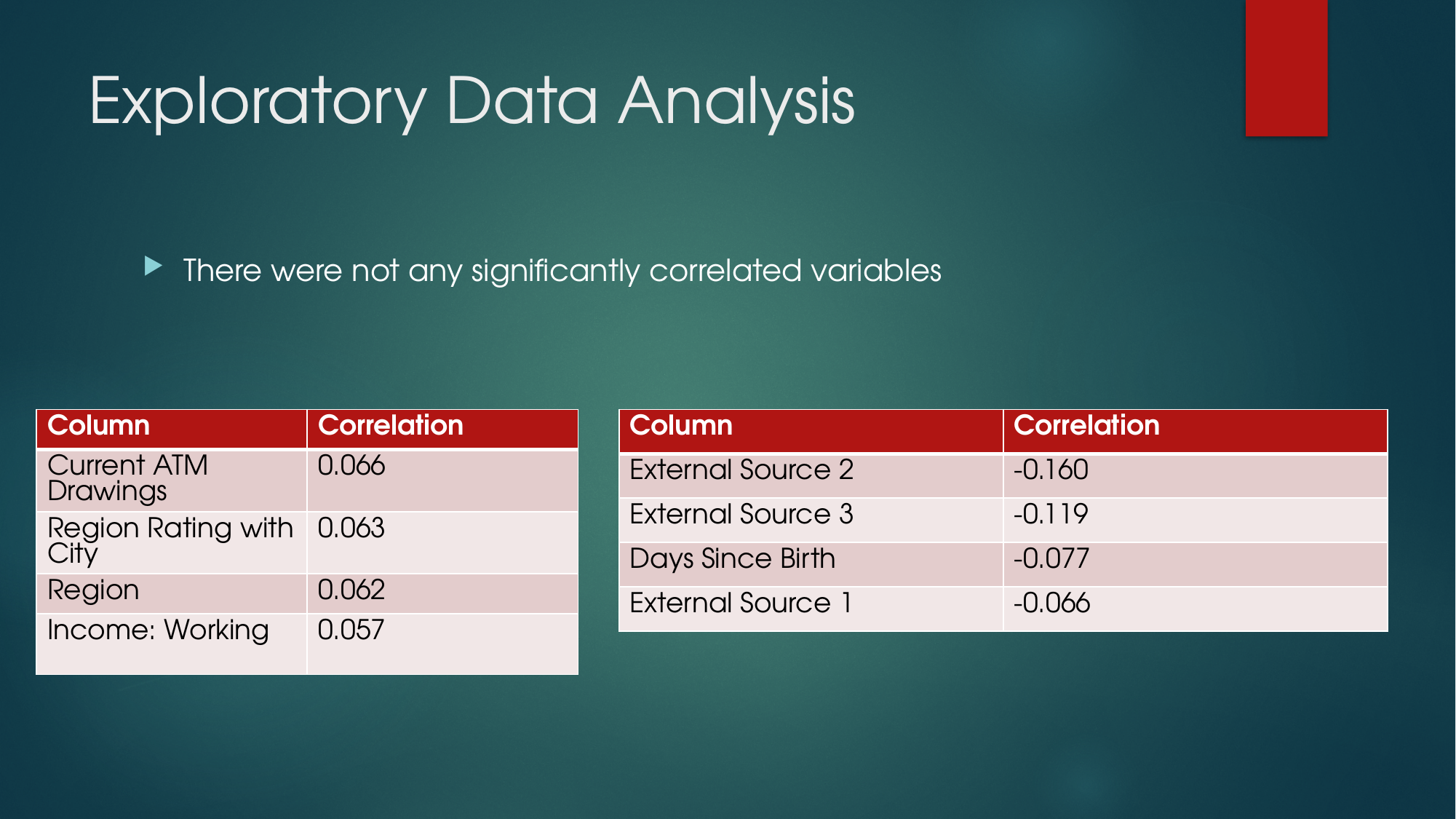

# Exploratory Data Analysis
There were not any significantly correlated variables

| Column | Correlation |
| --- | --- |
| External Source 2 | -0.160 |
| External Source 3 | -0.119 |
| Days Since Birth | -0.077 |
| External Source 1 | -0.066 |
| Column | Correlation |
| --- | --- |
| Current ATM Drawings | 0.066 |
| Region Rating with City | 0.063 |
| Region | 0.062 |
| Income: Working | 0.057 |